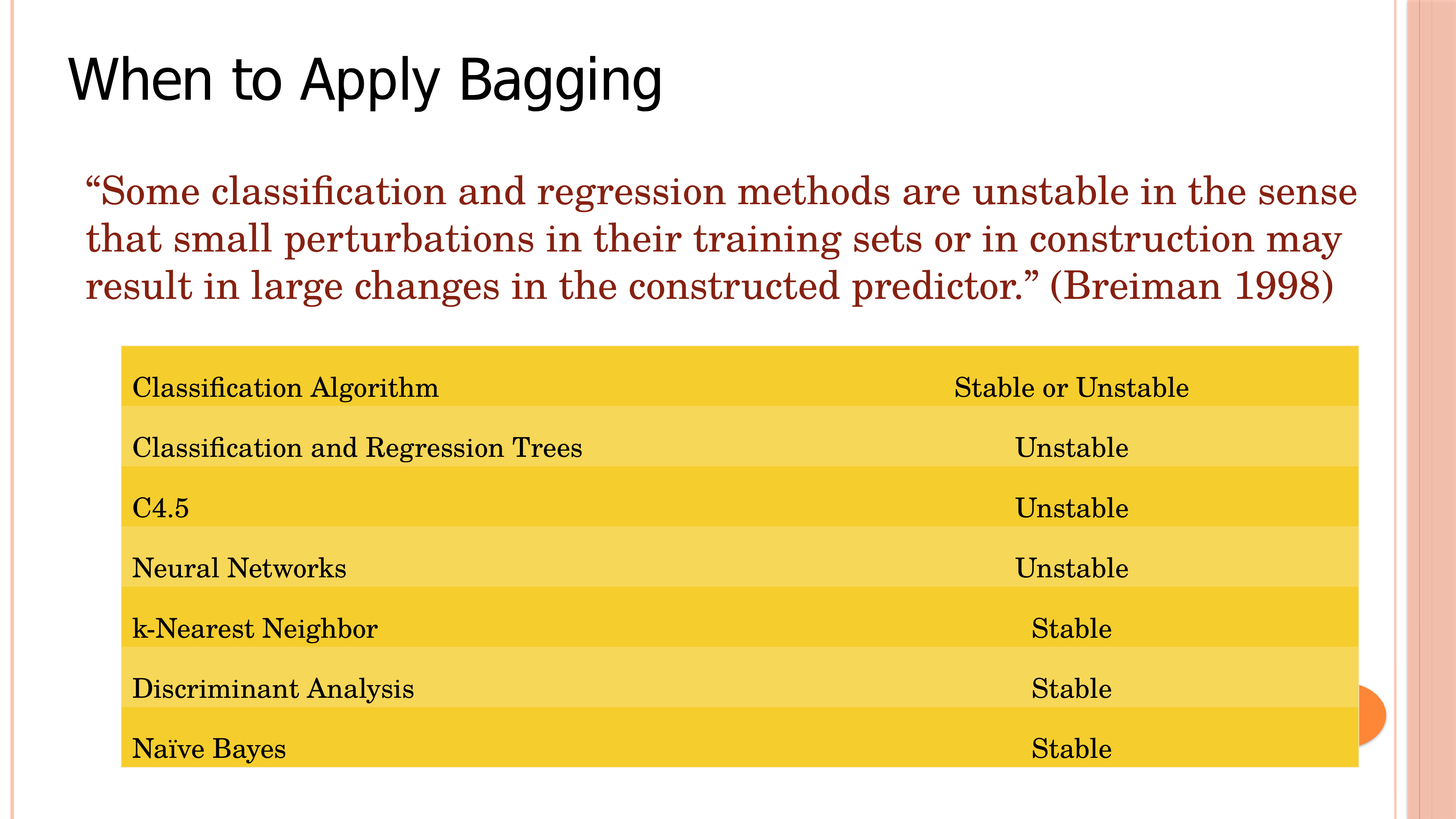

When to Apply Bagging
“Some classification and regression methods are unstable in the sense that small perturbations in their training sets or in construction may result in large changes in the constructed predictor.” (Breiman 1998)

| Classification Algorithm | Stable or Unstable |
| --- | --- |
| Classification and Regression Trees | Unstable |
| C4.5 | Unstable |
| Neural Networks | Unstable |
| k-Nearest Neighbor | Stable |
| Discriminant Analysis | Stable |
| Naïve Bayes | Stable |
7